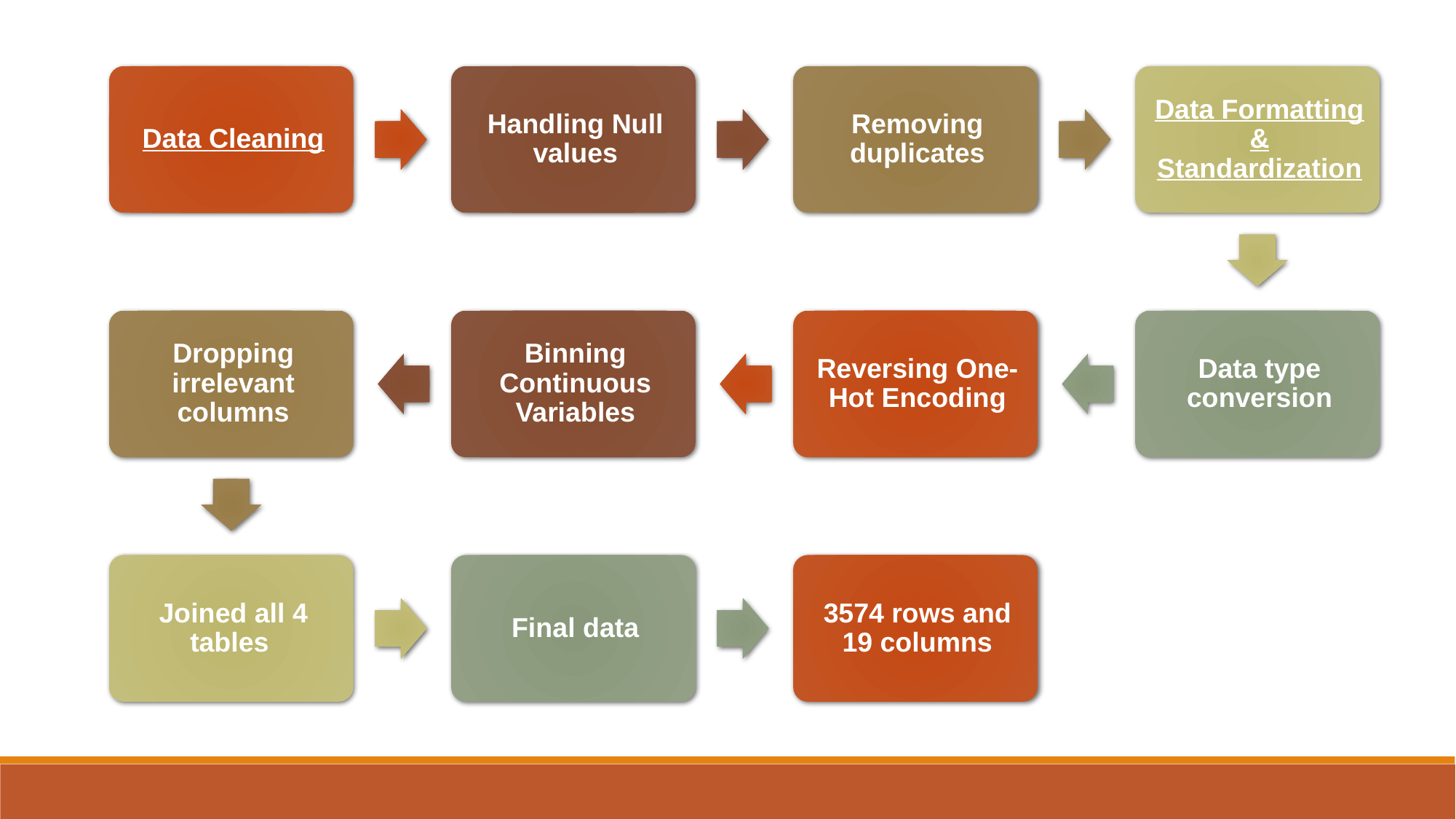

Data Cleaning

Handling Null values

Removing duplicates

Data Formatting & Standardization

Data type conversion

Reversing One-Hot Encoding

Binning Continuous Variables

Dropping irrelevant columns

Joined all 4 tables

Final data

3574 rows and 19 columns